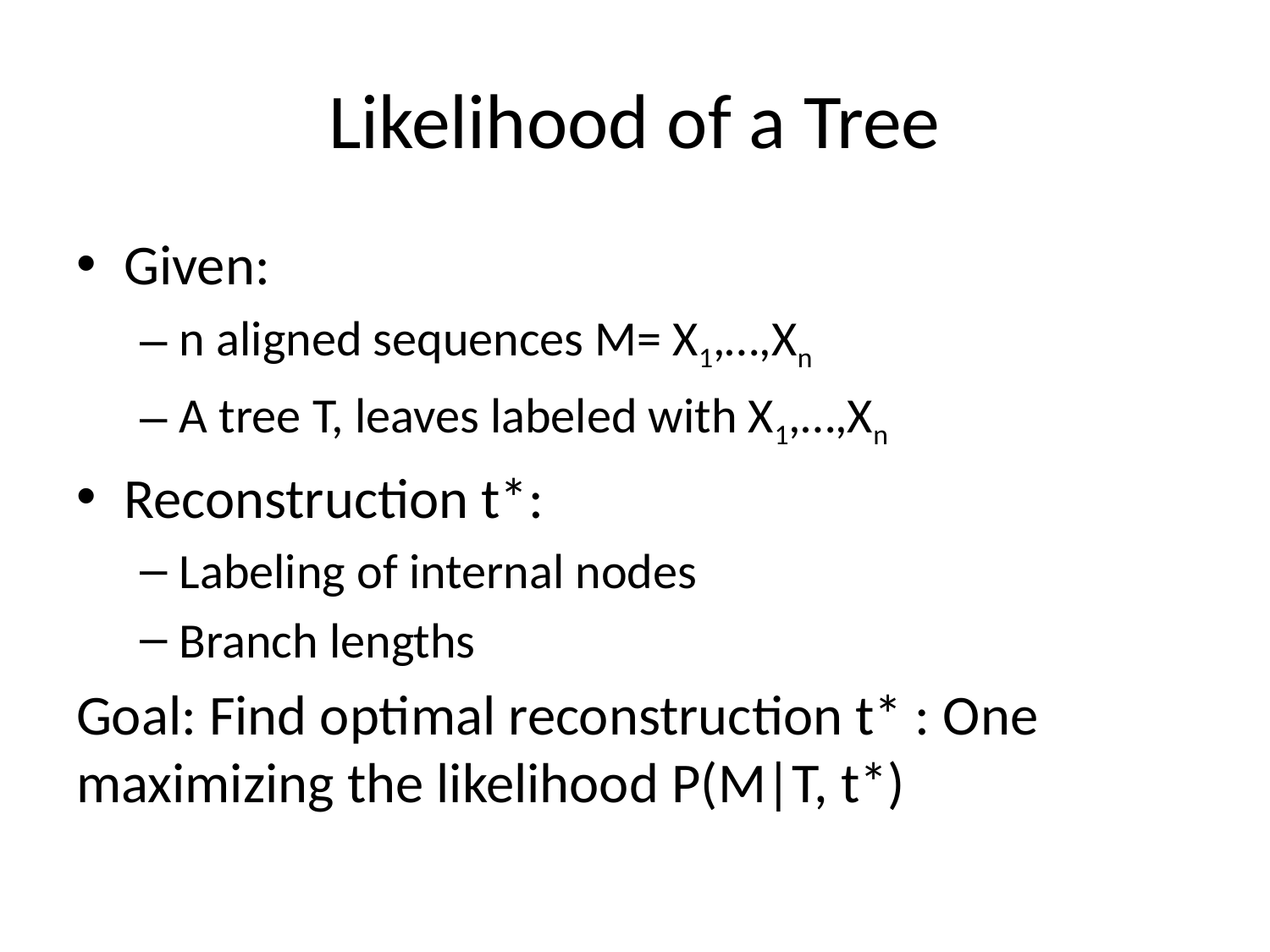

# Likelihood of a Tree
Given:
n aligned sequences M= X1,…,Xn
A tree T, leaves labeled with X1,…,Xn
Reconstruction t*:
Labeling of internal nodes
Branch lengths
Goal: Find optimal reconstruction t* : One maximizing the likelihood P(M|T, t*)